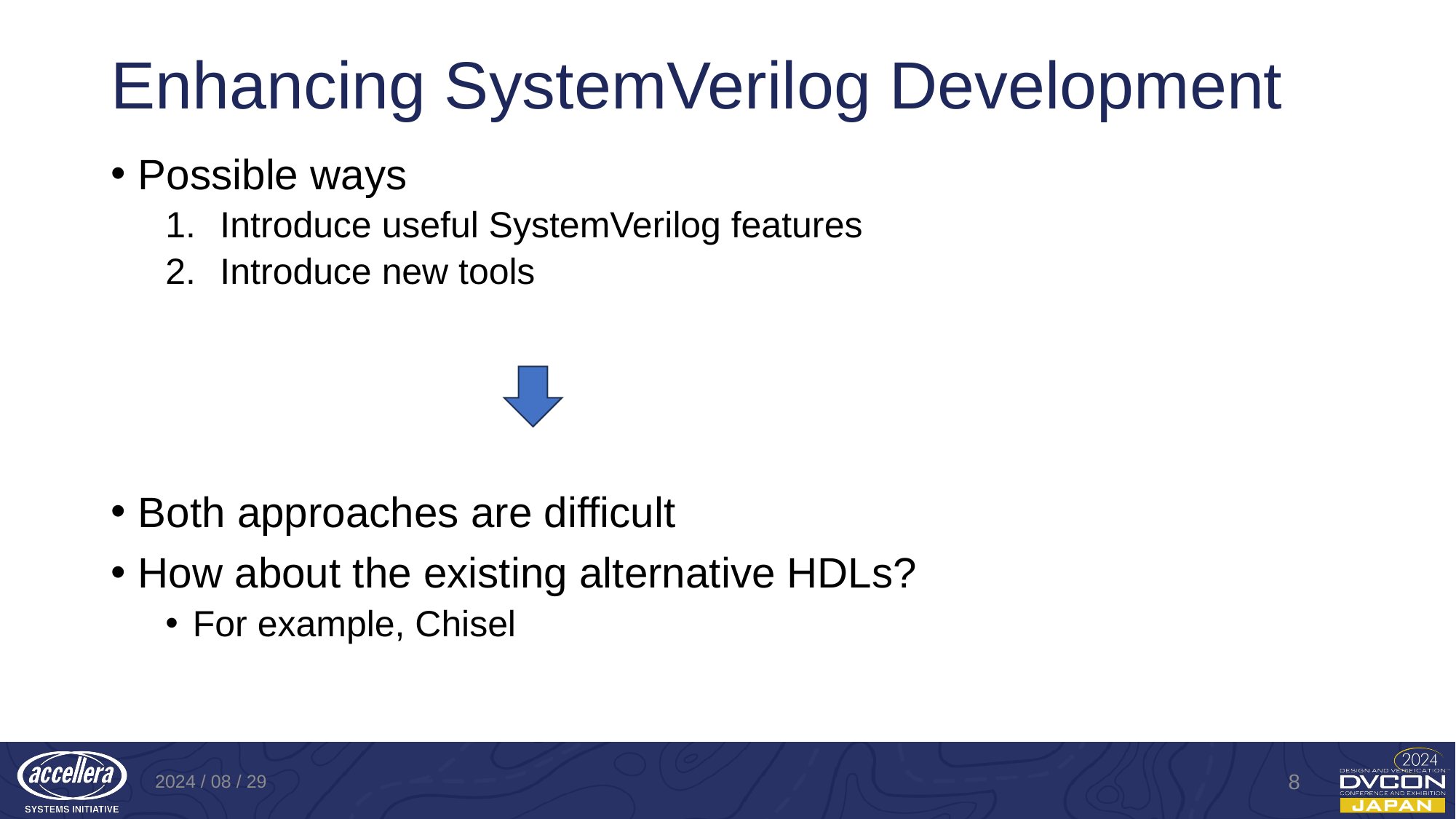

# Enhancing SystemVerilog Development
Possible ways
Introduce useful SystemVerilog features
Introduce new tools

Both approaches are difficult
How about the existing alternative HDLs?
For example, Chisel

2024 / 08 / 29
8